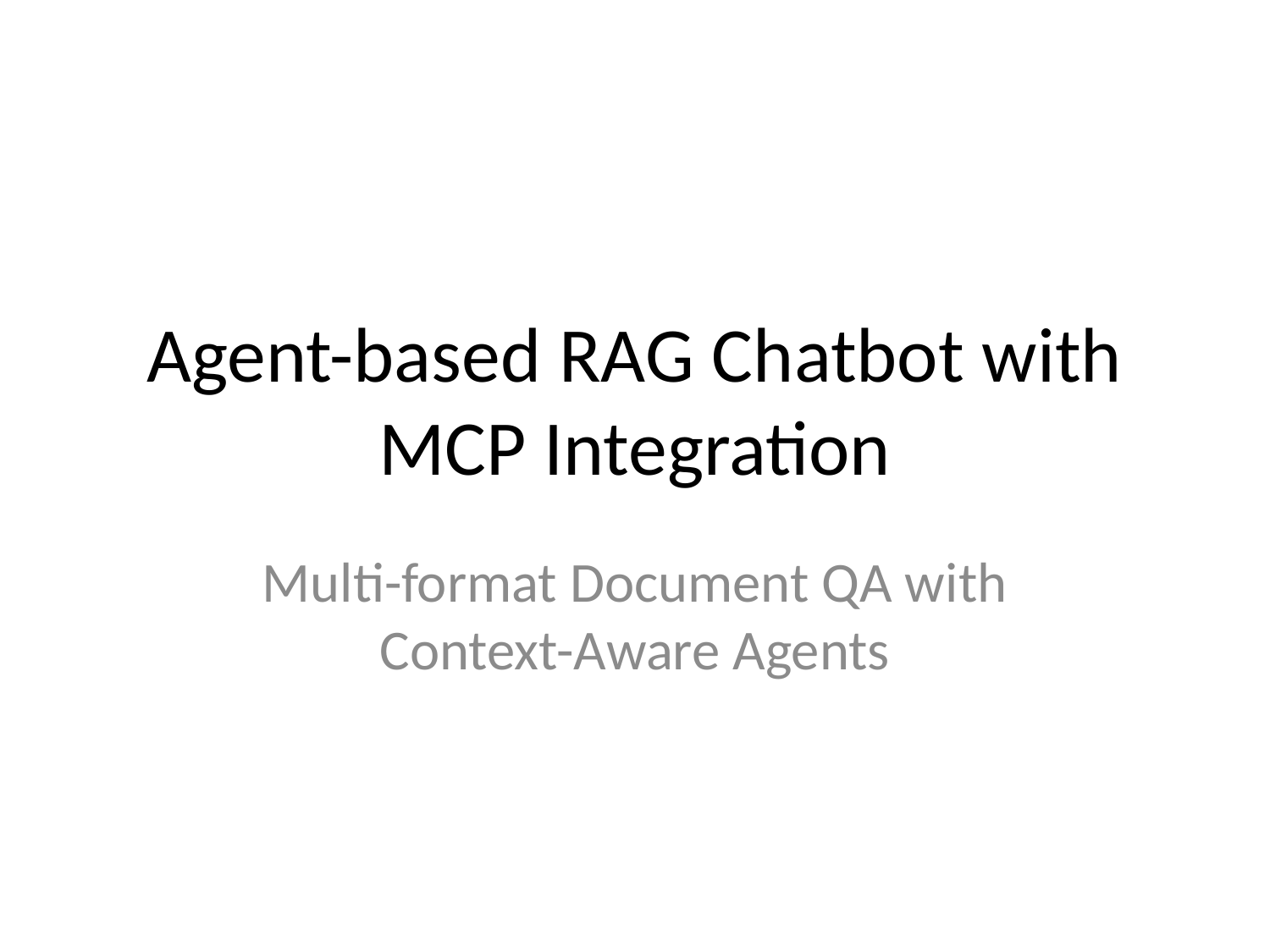

# Agent-based RAG Chatbot with MCP Integration
Multi-format Document QA with Context-Aware Agents